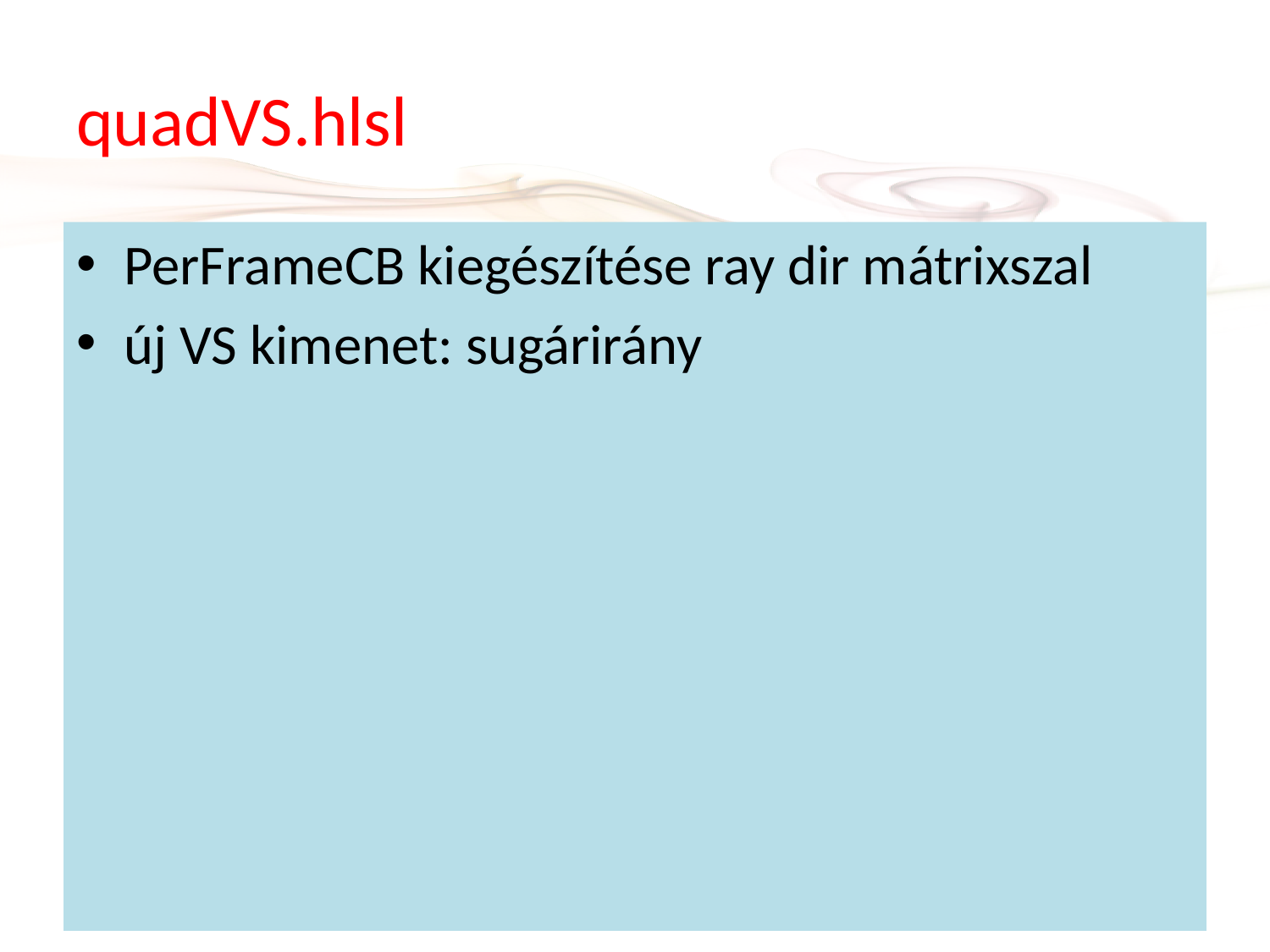

# quadVS.hlsl
PerFrameCB kiegészítése ray dir mátrixszal
új VS kimenet: sugárirány